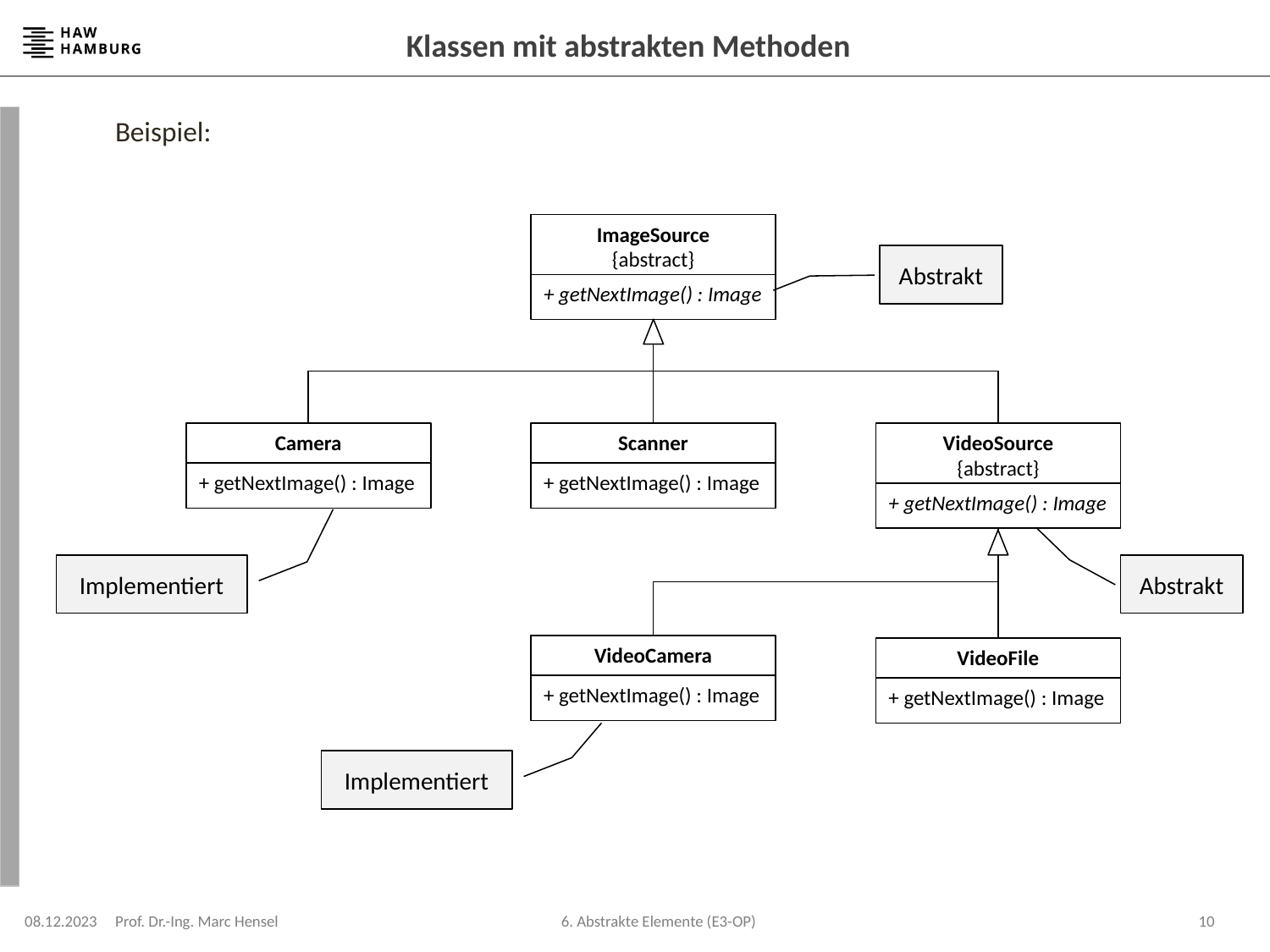

# Klassen mit abstrakten Methoden
Beispiel:
ImageSource
{abstract}
+ getNextImage() : Image
Abstrakt

Camera
+ getNextImage() : Image
Scanner
+ getNextImage() : Image
VideoSource
{abstract}
+ getNextImage() : Image

VideoCamera
+ getNextImage() : Image
VideoFile
+ getNextImage() : Image
Implementiert
Abstrakt
Implementiert
08.12.2023
Prof. Dr.-Ing. Marc Hensel
10